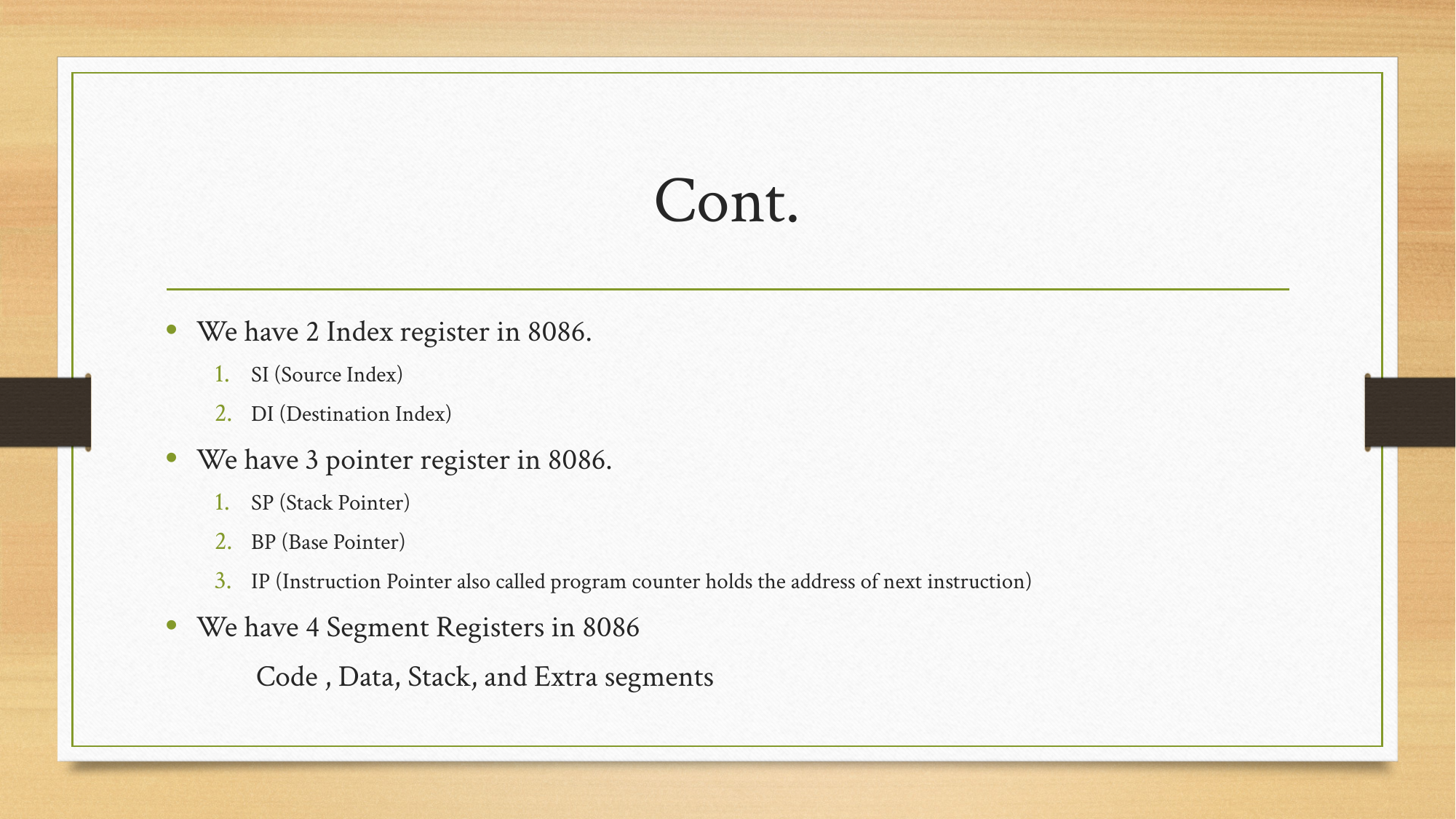

# Cont.
We have 2 Index register in 8086.
SI (Source Index)
DI (Destination Index)
We have 3 pointer register in 8086.
SP (Stack Pointer)
BP (Base Pointer)
IP (Instruction Pointer also called program counter holds the address of next instruction)
We have 4 Segment Registers in 8086
	Code , Data, Stack, and Extra segments